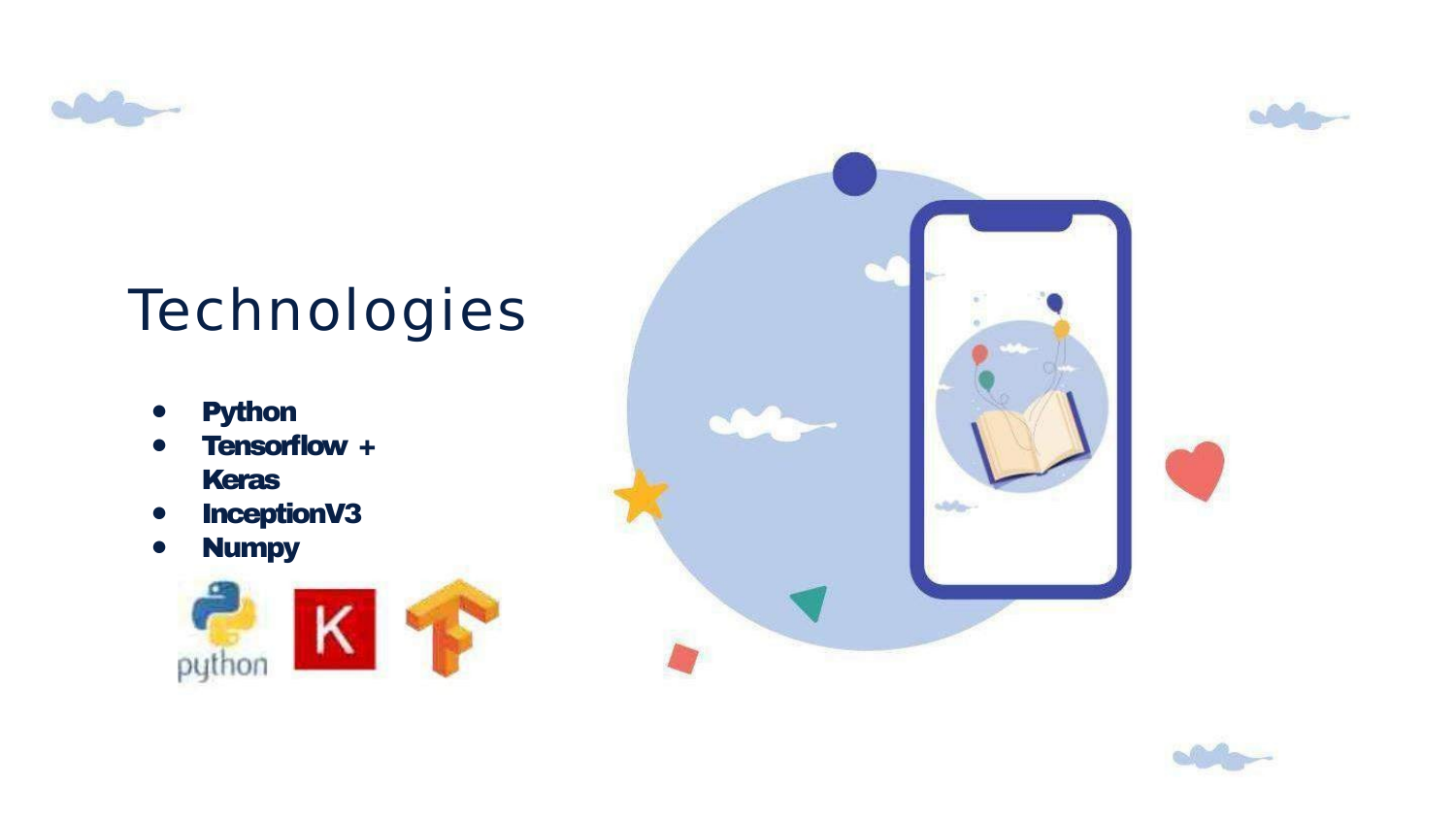

# Technologies
Python
Tensorflow + Keras
InceptionV3
Numpy